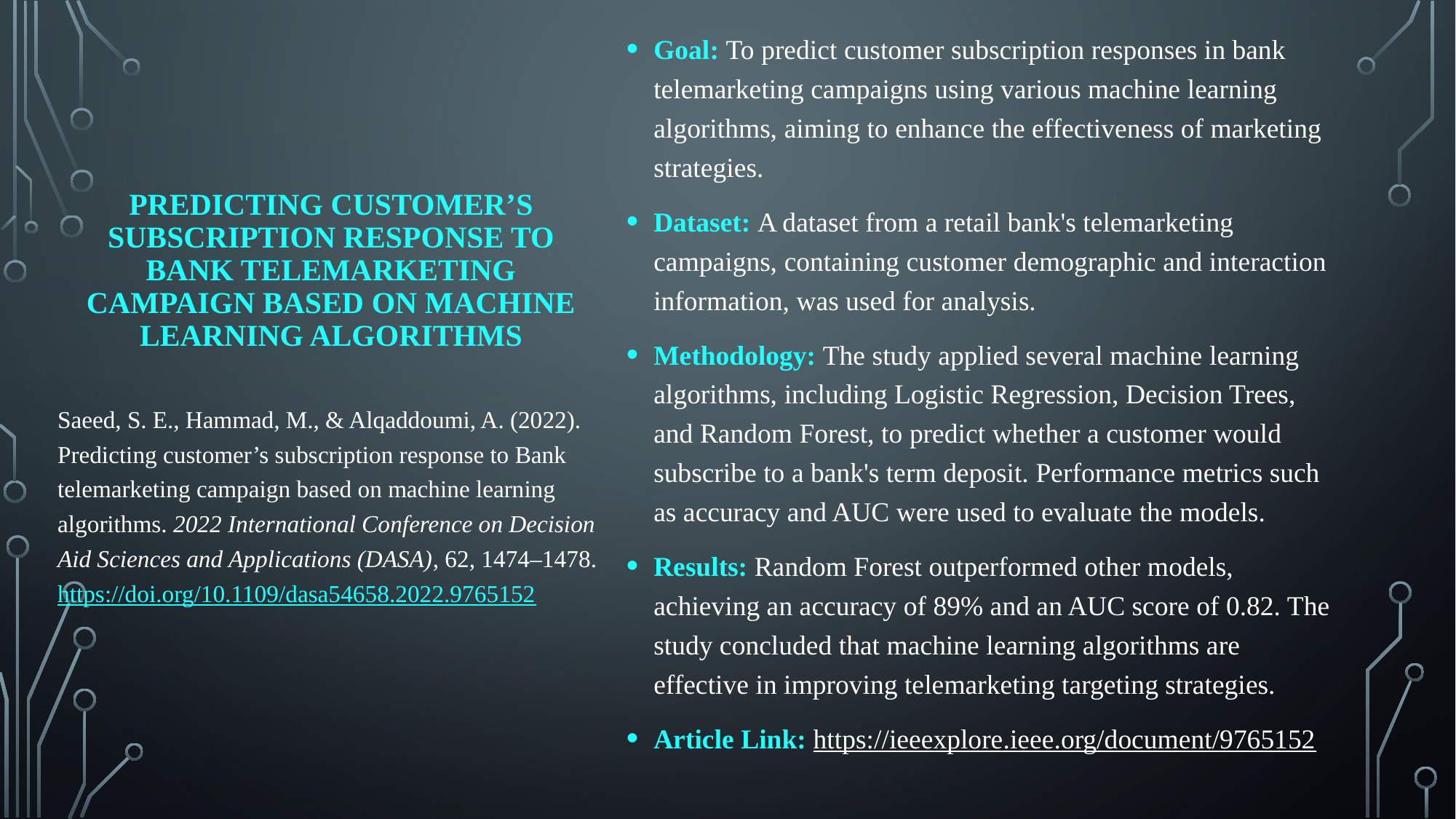

Goal: To predict customer subscription responses in bank telemarketing campaigns using various machine learning algorithms, aiming to enhance the effectiveness of marketing strategies.
Dataset: A dataset from a retail bank's telemarketing campaigns, containing customer demographic and interaction information, was used for analysis.
Methodology: The study applied several machine learning algorithms, including Logistic Regression, Decision Trees, and Random Forest, to predict whether a customer would subscribe to a bank's term deposit. Performance metrics such as accuracy and AUC were used to evaluate the models.
Results: Random Forest outperformed other models, achieving an accuracy of 89% and an AUC score of 0.82. The study concluded that machine learning algorithms are effective in improving telemarketing targeting strategies.
Article Link: https://ieeexplore.ieee.org/document/9765152
# Predicting Customer’s Subscription Response to Bank Telemarketing Campaign Based on Machine learning Algorithms
Saeed, S. E., Hammad, M., & Alqaddoumi, A. (2022). Predicting customer’s subscription response to Bank telemarketing campaign based on machine learning algorithms. 2022 International Conference on Decision Aid Sciences and Applications (DASA), 62, 1474–1478. https://doi.org/10.1109/dasa54658.2022.9765152